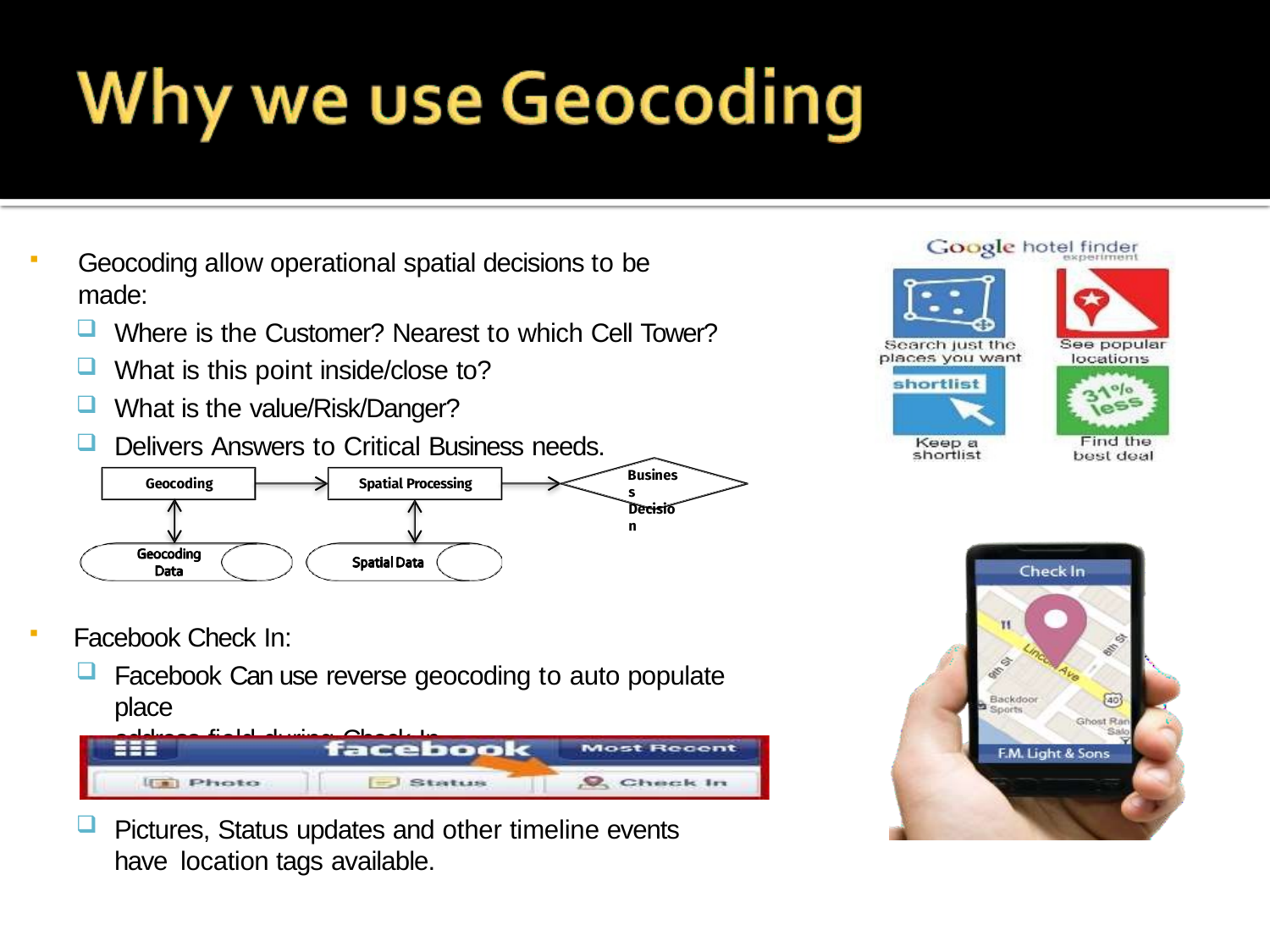

Geocoding allow operational spatial decisions to be made:
Where is the Customer? Nearest to which Cell Tower?
What is this point inside/close to?
What is the value/Risk/Danger?
Delivers Answers to Critical Business needs.

Business  Decision

Geocoding
Spatial Processing

Facebook Check In:
Facebook Can use reverse geocoding to auto populate place
address field during Check In.

Pictures, Status updates and other timeline events have  location tags available.